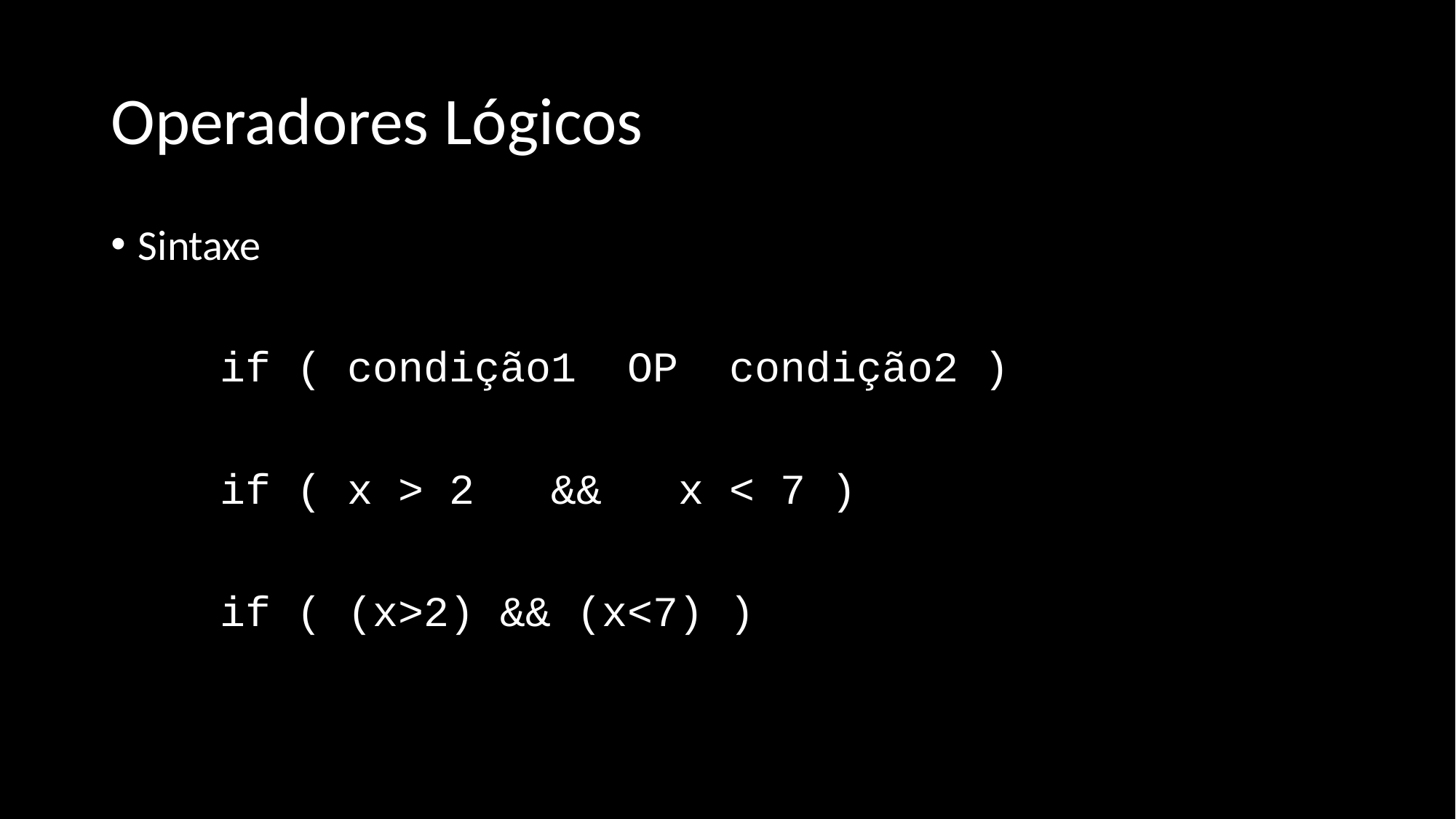

# Operadores Lógicos
Sintaxe

	if ( condição1  OP  condição2 )

	if ( x > 2   &&   x < 7 )

	if ( (x>2) && (x<7) )